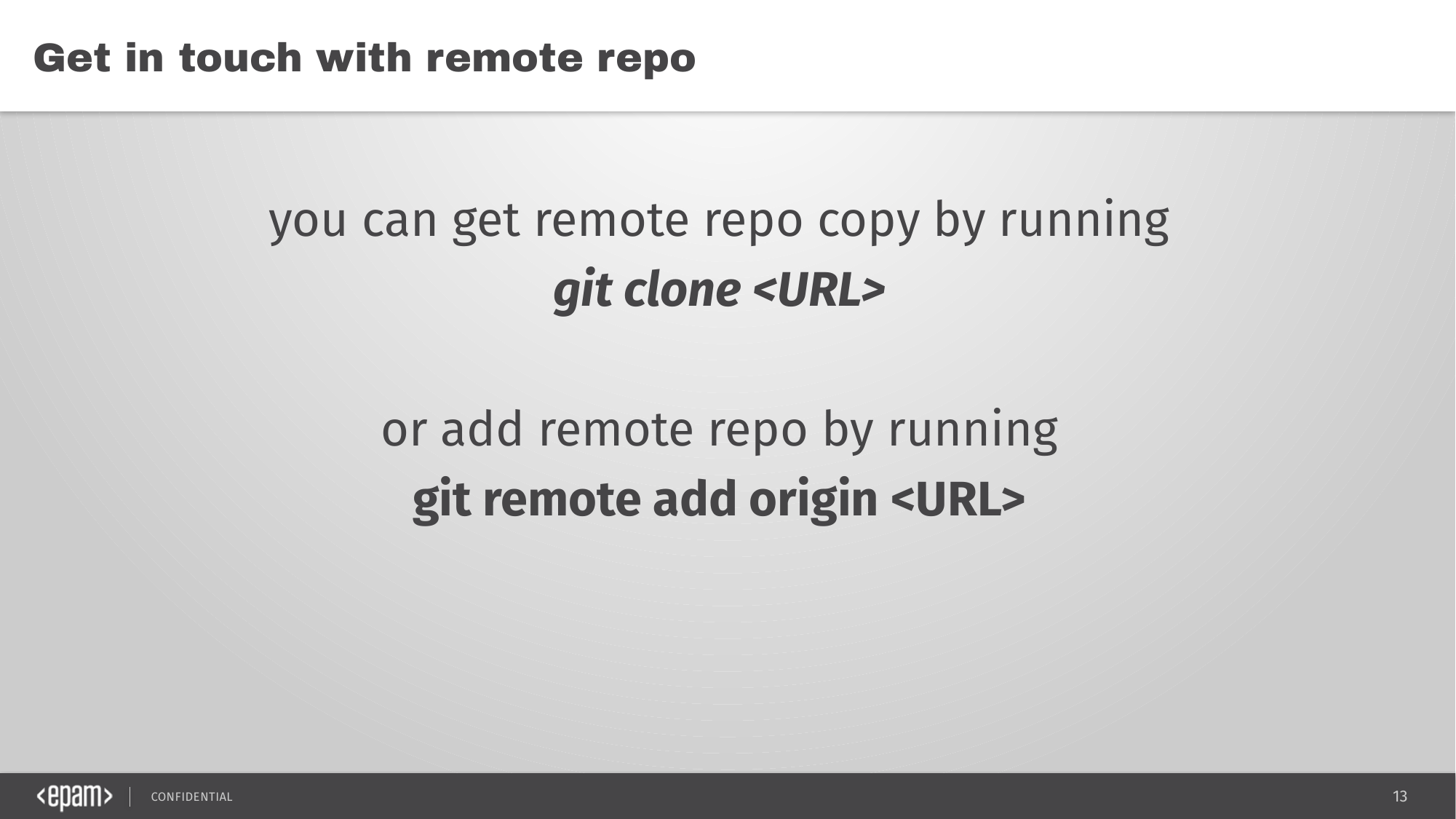

Get in touch with remote repo
you can get remote repo copy by running
git clone <URL>

or add remote repo by running
git remote add origin <URL>